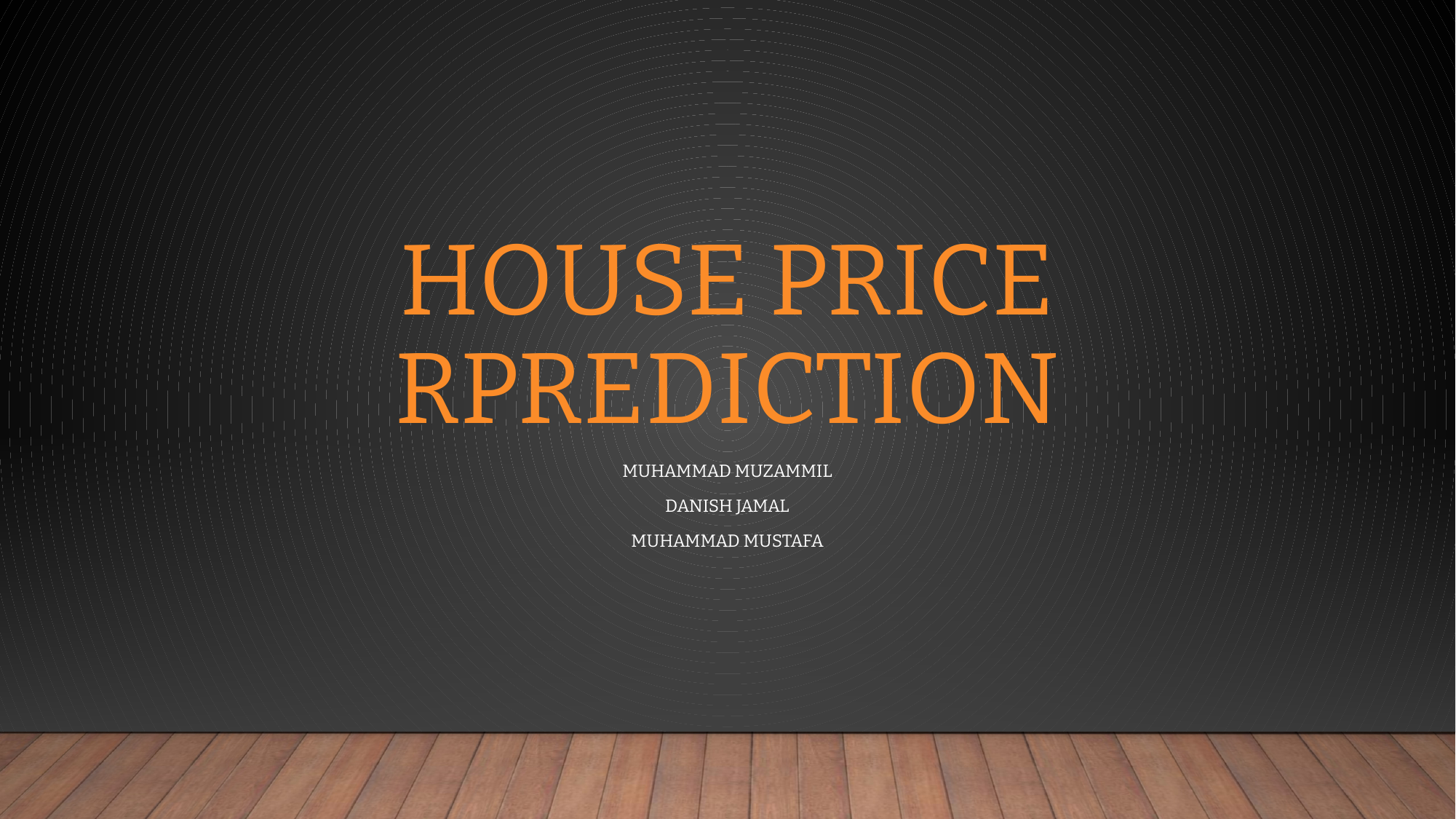

# House price rprediction
Muhammad Muzammil
Danish jamal
Muhammad Mustafa